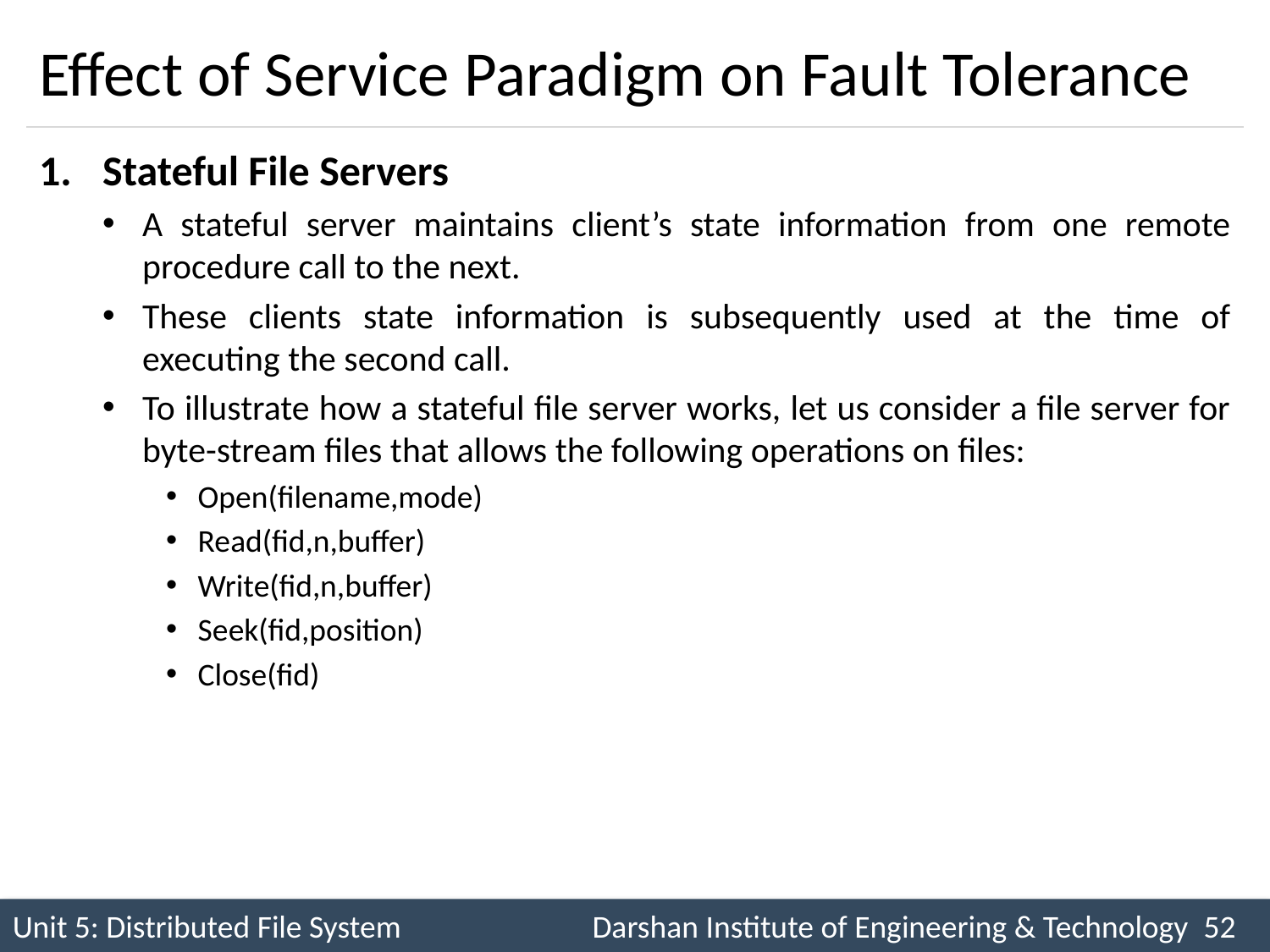

# Effect of Service Paradigm on Fault Tolerance
Stateful File Servers
A stateful server maintains client’s state information from one remote procedure call to the next.
These clients state information is subsequently used at the time of executing the second call.
To illustrate how a stateful file server works, let us consider a file server for byte-stream files that allows the following operations on files:
Open(filename,mode)
Read(fid,n,buffer)
Write(fid,n,buffer)
Seek(fid,position)
Close(fid)